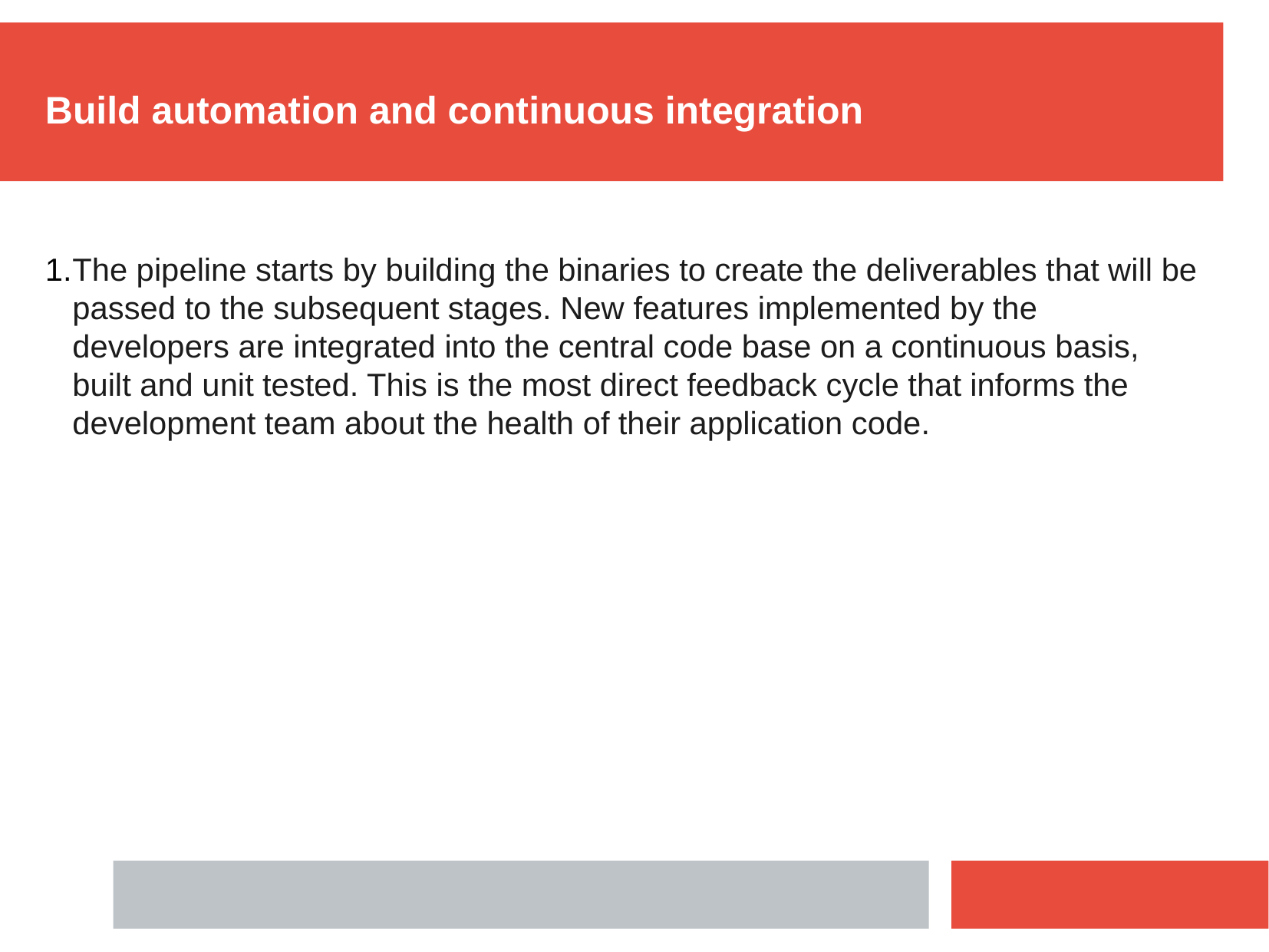

Build automation and continuous integration
The pipeline starts by building the binaries to create the deliverables that will be passed to the subsequent stages. New features implemented by the developers are integrated into the central code base on a continuous basis, built and unit tested. This is the most direct feedback cycle that informs the development team about the health of their application code.